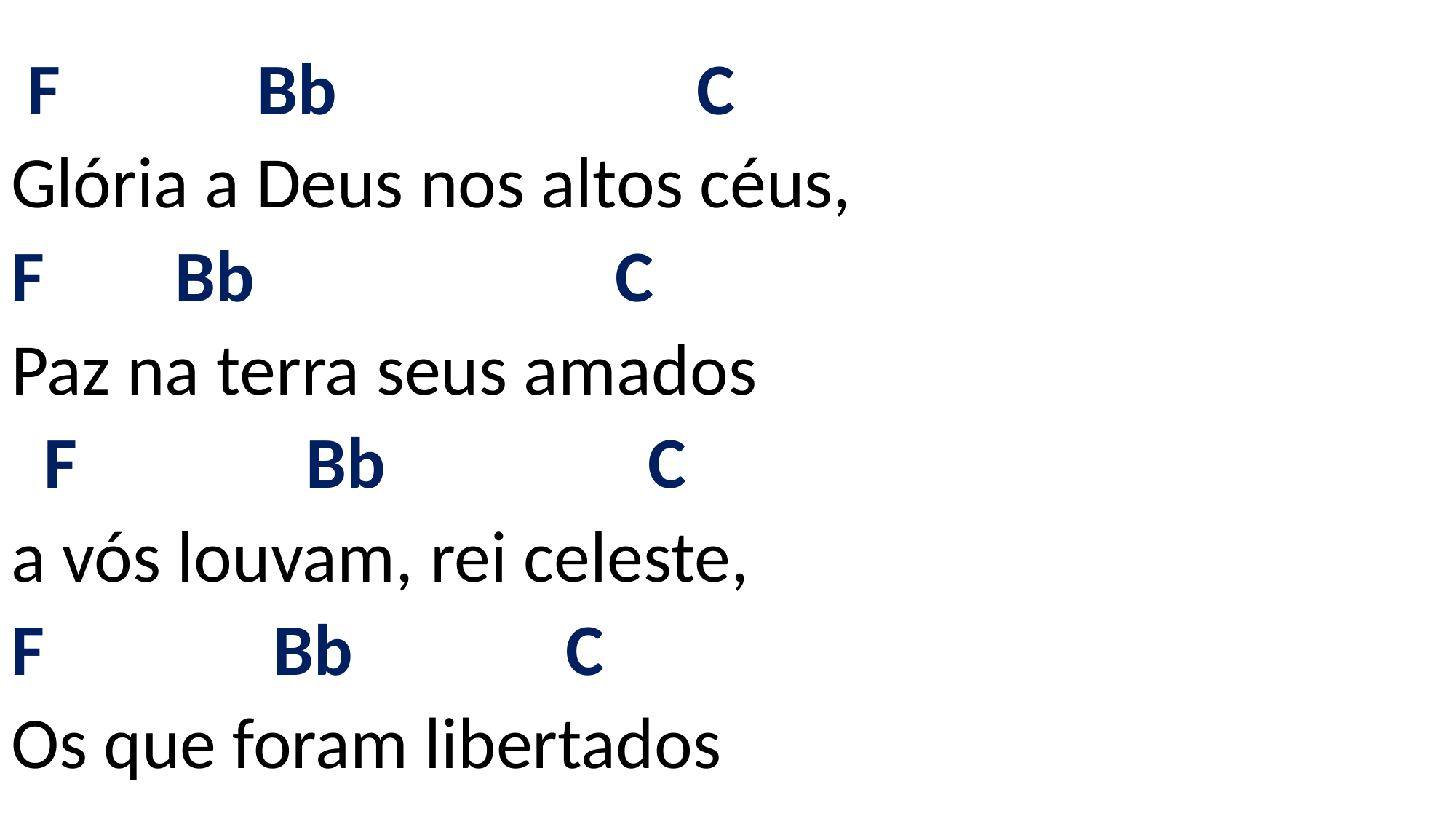

# F            Bb                      C Glória a Deus nos altos céus, F        Bb                      C Paz na terra seus amados F              Bb                C a vós louvam, rei celeste, F              Bb             C Os que foram libertados